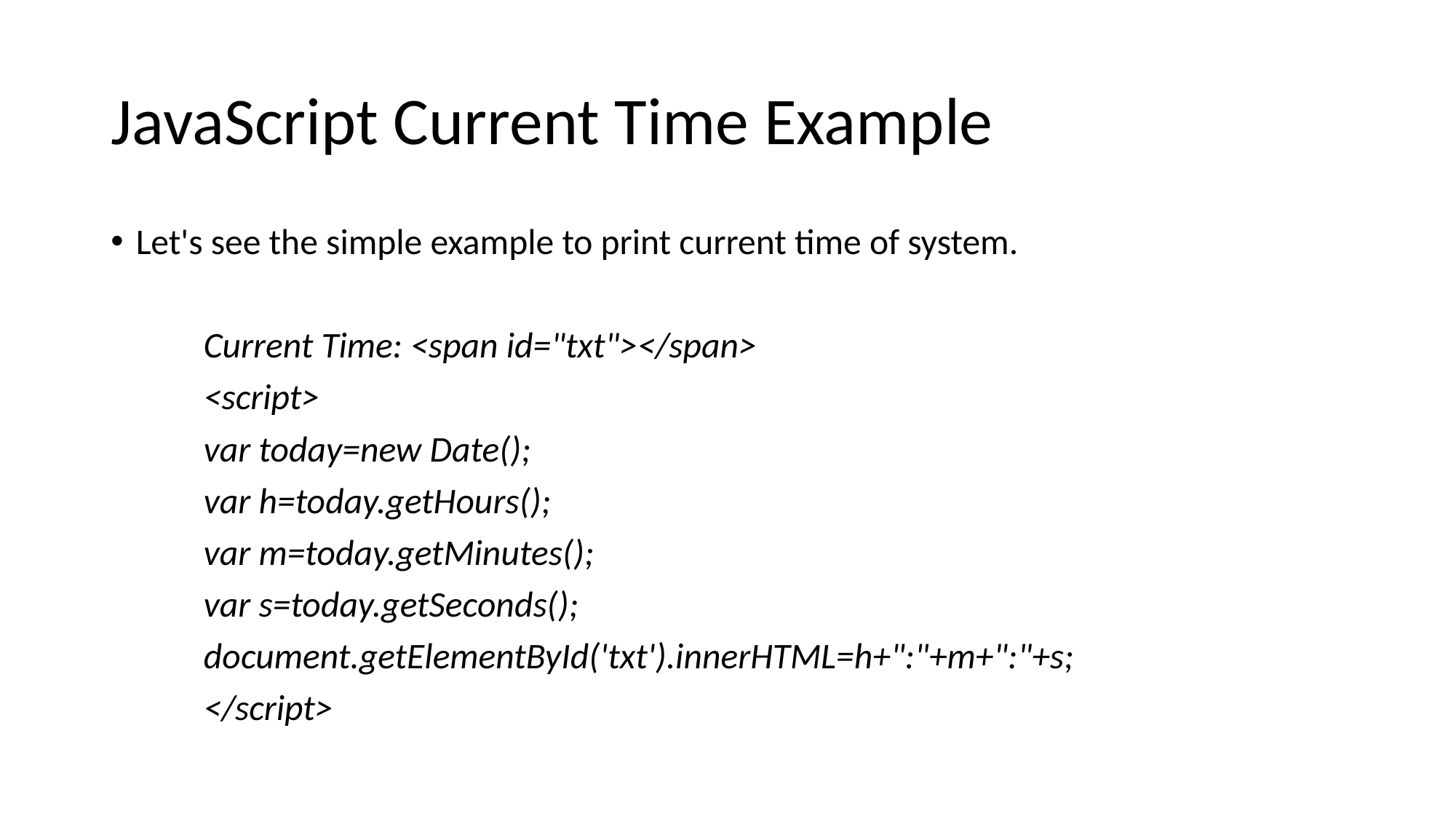

# JavaScript Current Time Example
Let's see the simple example to print current time of system.

	Current Time: <span id="txt"></span>
	<script>
	var today=new Date();
	var h=today.getHours();
	var m=today.getMinutes();
	var s=today.getSeconds();
	document.getElementById('txt').innerHTML=h+":"+m+":"+s;
	</script>